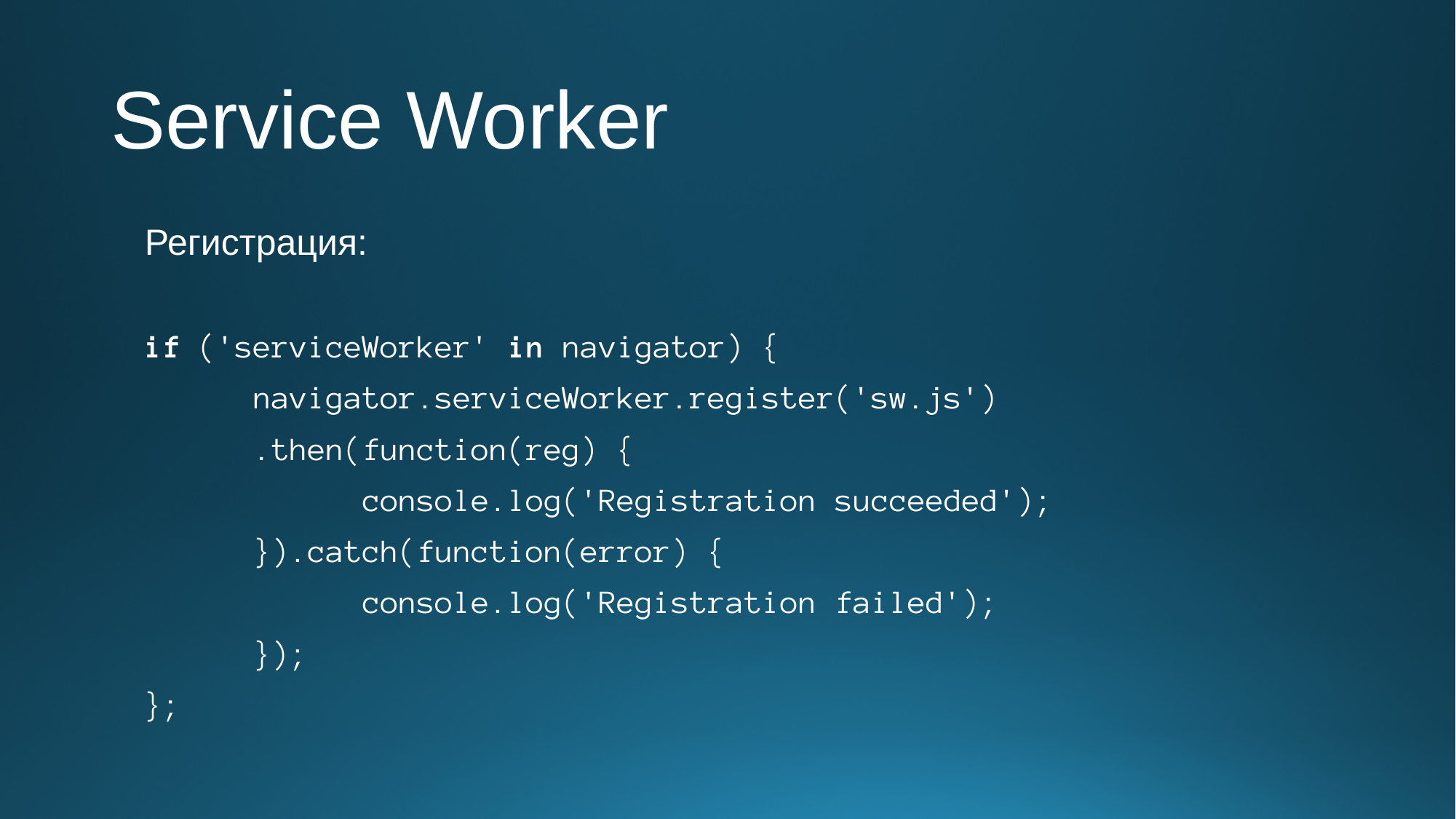

# Service Worker
Регистрация:

if ('serviceWorker' in navigator) {
 	navigator.serviceWorker.register('sw.js')
	.then(function(reg) {
		console.log('Registration succeeded');
  	}).catch(function(error) {
		console.log('Registration failed');
  	});
};